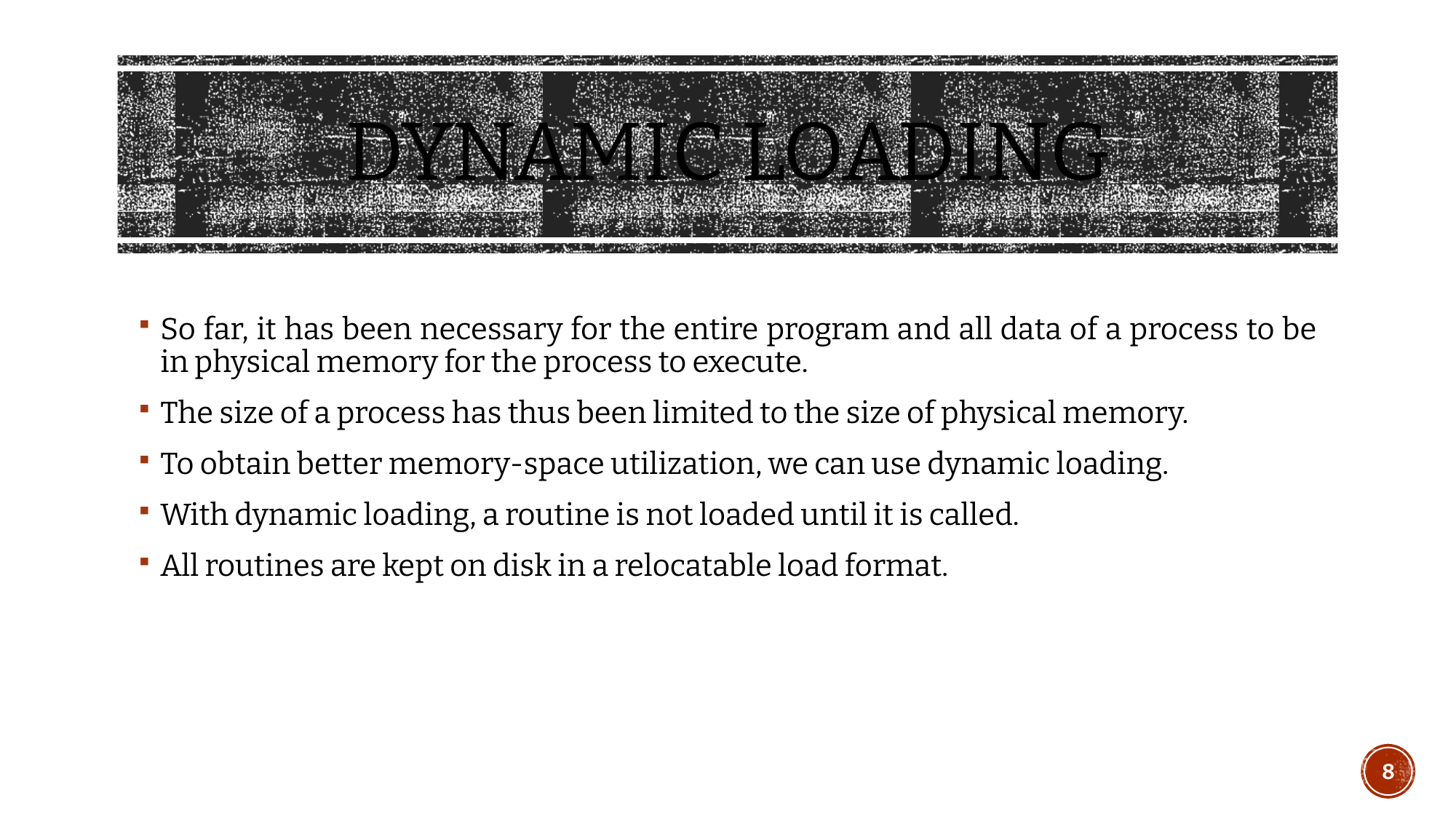

# Dynamic Loading

So far, it has been necessary for the entire program and all data of a process to be in physical memory for the process to execute.
The size of a process has thus been limited to the size of physical memory.
To obtain better memory-space utilization, we can use dynamic loading.
With dynamic loading, a routine is not loaded until it is called.
All routines are kept on disk in a relocatable load format.

8